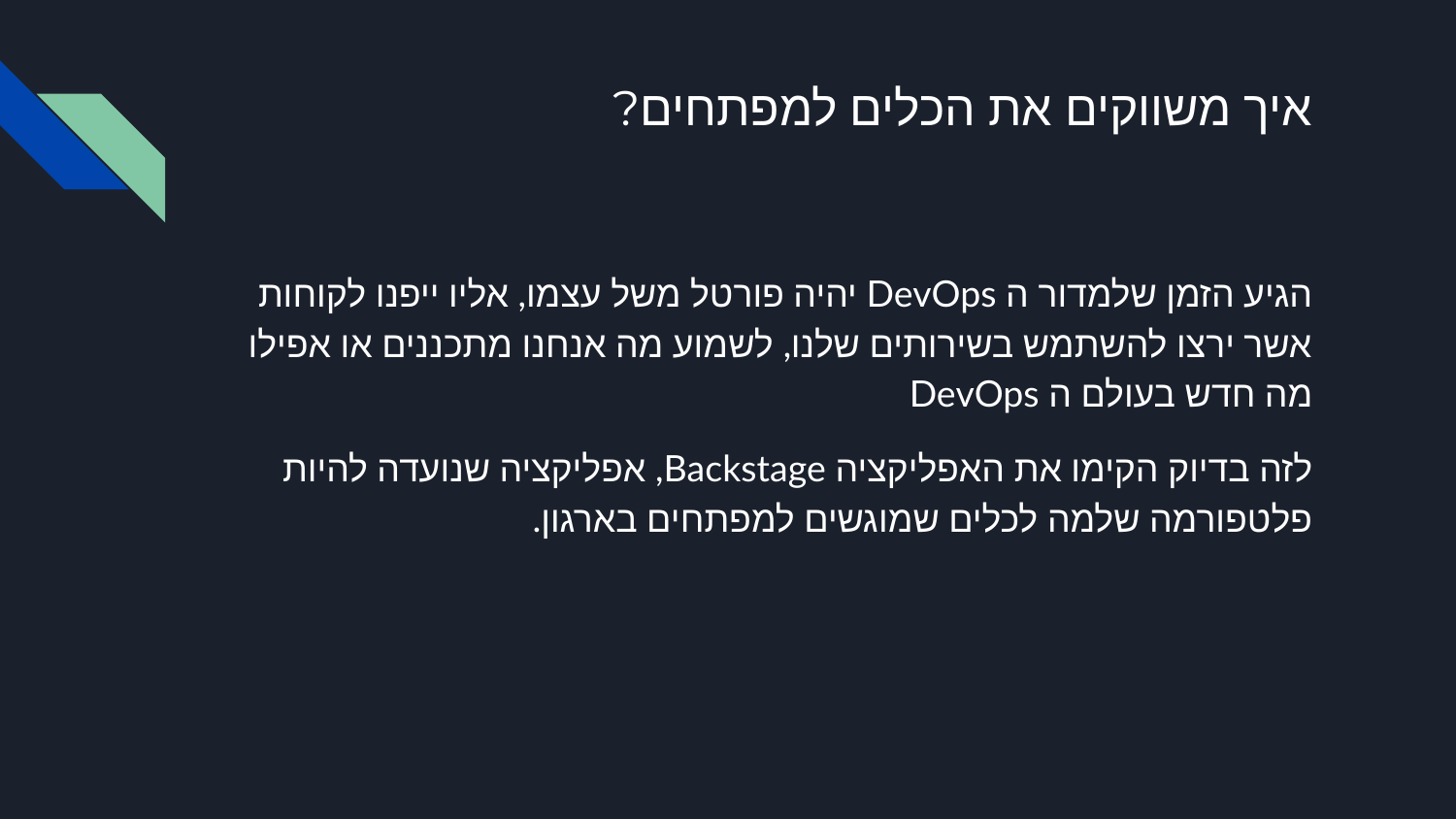

# איך משווקים את הכלים למפתחים?
הגיע הזמן שלמדור ה DevOps יהיה פורטל משל עצמו, אליו ייפנו לקוחות אשר ירצו להשתמש בשירותים שלנו, לשמוע מה אנחנו מתכננים או אפילו מה חדש בעולם ה DevOps
לזה בדיוק הקימו את האפליקציה Backstage, אפליקציה שנועדה להיות פלטפורמה שלמה לכלים שמוגשים למפתחים בארגון.